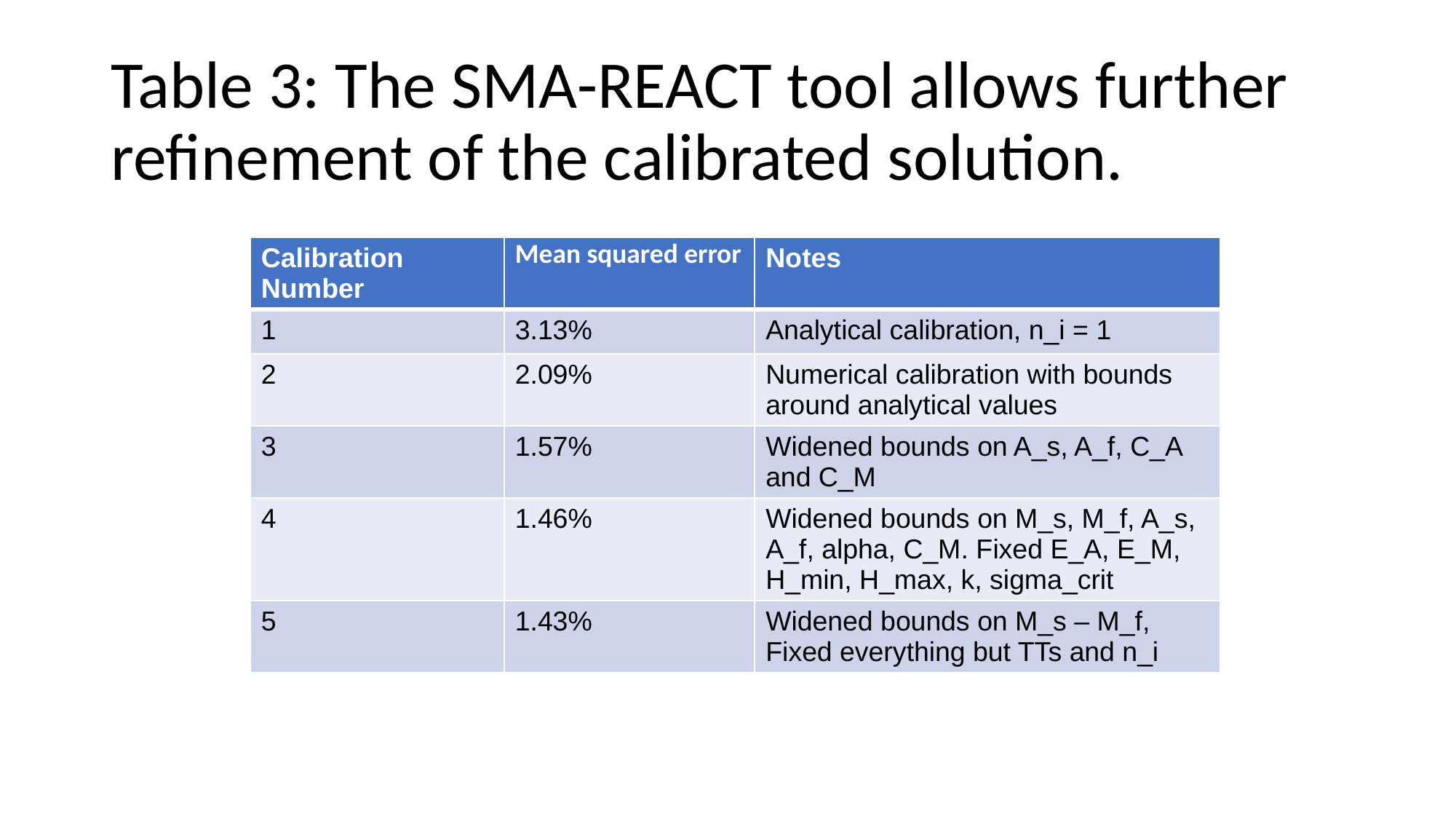

# Table 3: The SMA-REACT tool allows further refinement of the calibrated solution.
| Calibration Number | Mean squared error | Notes |
| --- | --- | --- |
| 1 | 3.13% | Analytical calibration, n\_i = 1 |
| 2 | 2.09% | Numerical calibration with bounds around analytical values |
| 3 | 1.57% | Widened bounds on A\_s, A\_f, C\_A and C\_M |
| 4 | 1.46% | Widened bounds on M\_s, M\_f, A\_s, A\_f, alpha, C\_M. Fixed E\_A, E\_M, H\_min, H\_max, k, sigma\_crit |
| 5 | 1.43% | Widened bounds on M\_s – M\_f, Fixed everything but TTs and n\_i |